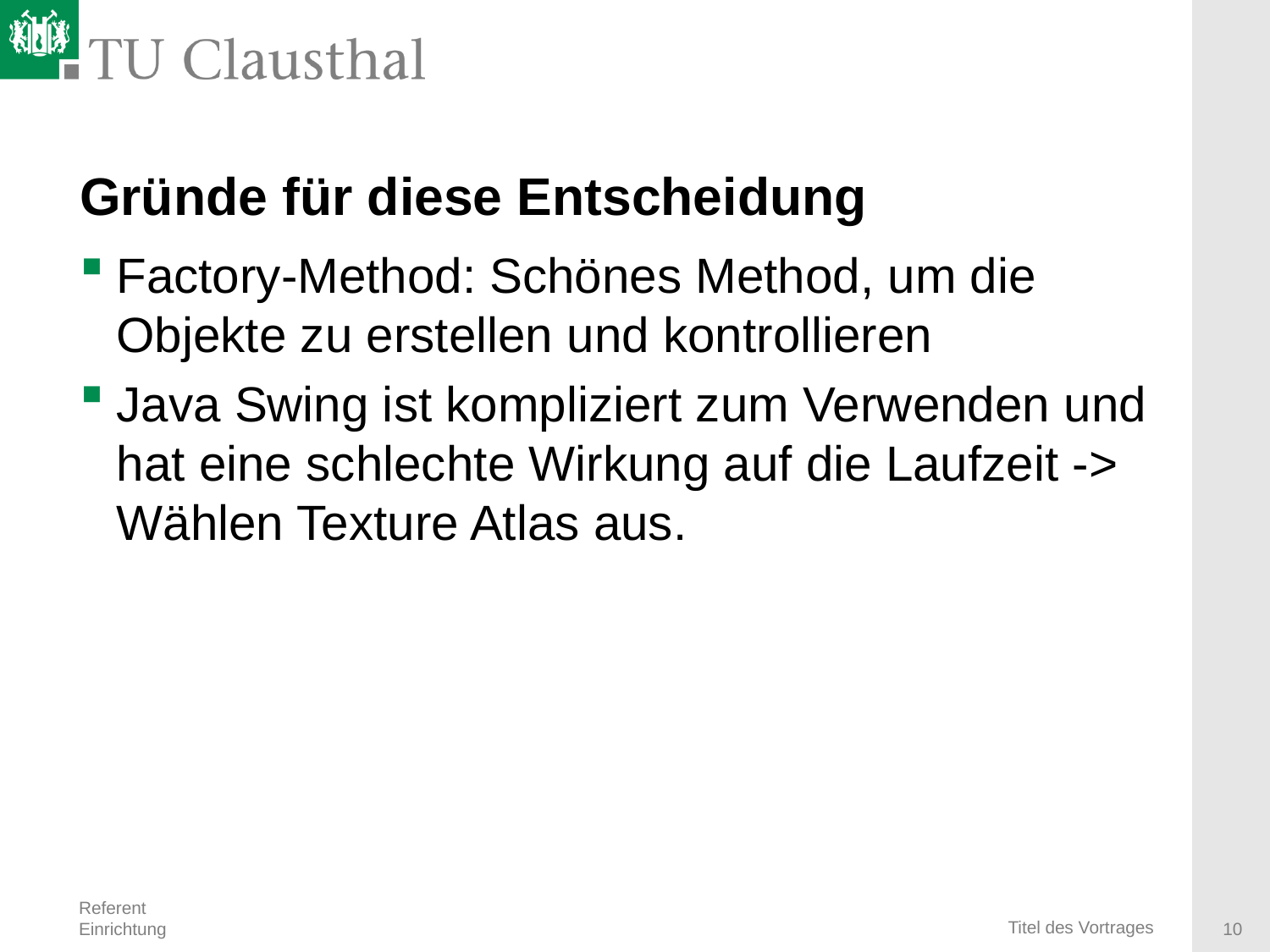

# Gründe für diese Entscheidung
Factory-Method: Schönes Method, um die Objekte zu erstellen und kontrollieren
Java Swing ist kompliziert zum Verwenden und hat eine schlechte Wirkung auf die Laufzeit -> Wählen Texture Atlas aus.